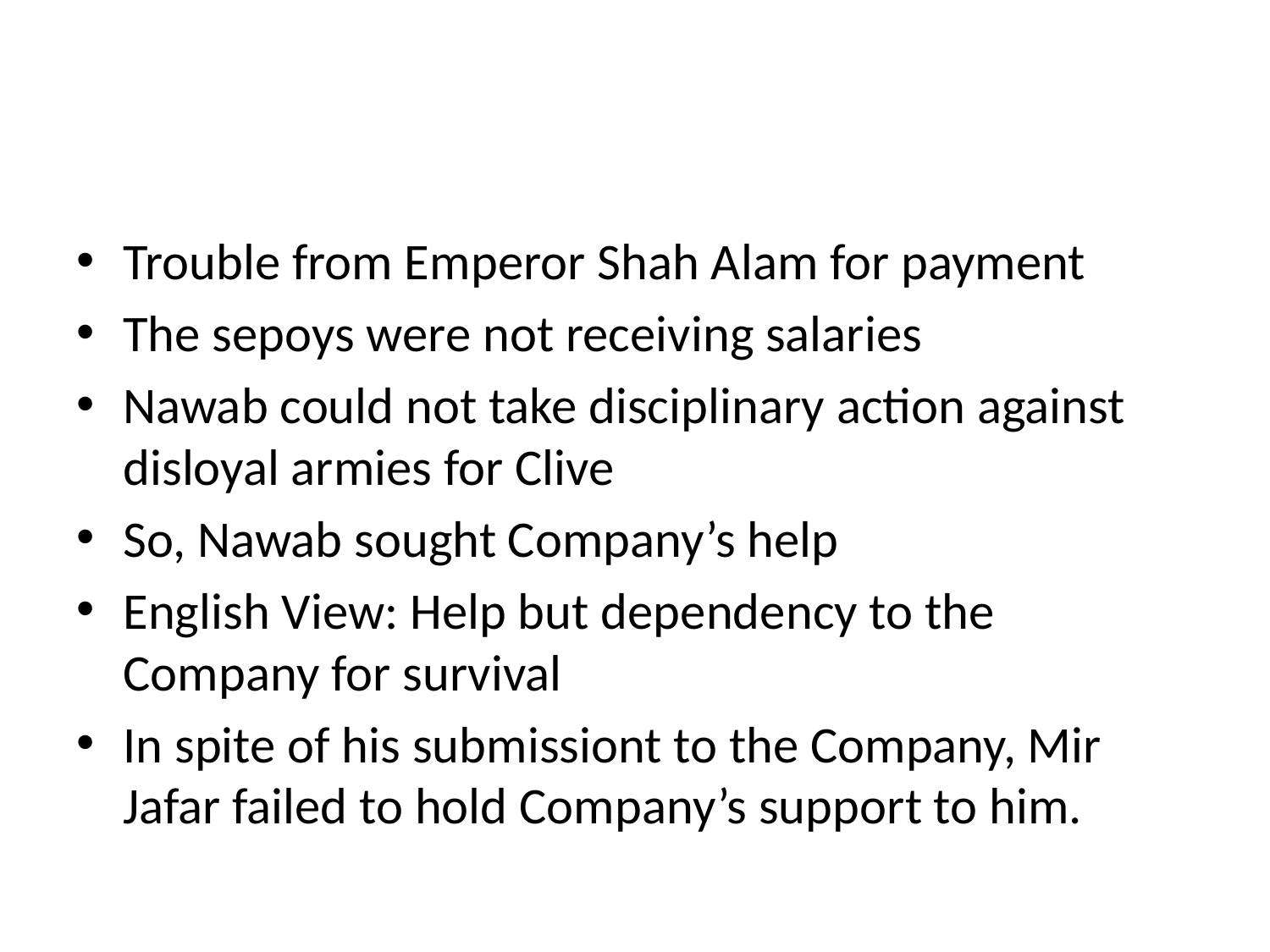

#
Trouble from Emperor Shah Alam for payment
The sepoys were not receiving salaries
Nawab could not take disciplinary action against disloyal armies for Clive
So, Nawab sought Company’s help
English View: Help but dependency to the Company for survival
In spite of his submissiont to the Company, Mir Jafar failed to hold Company’s support to him.